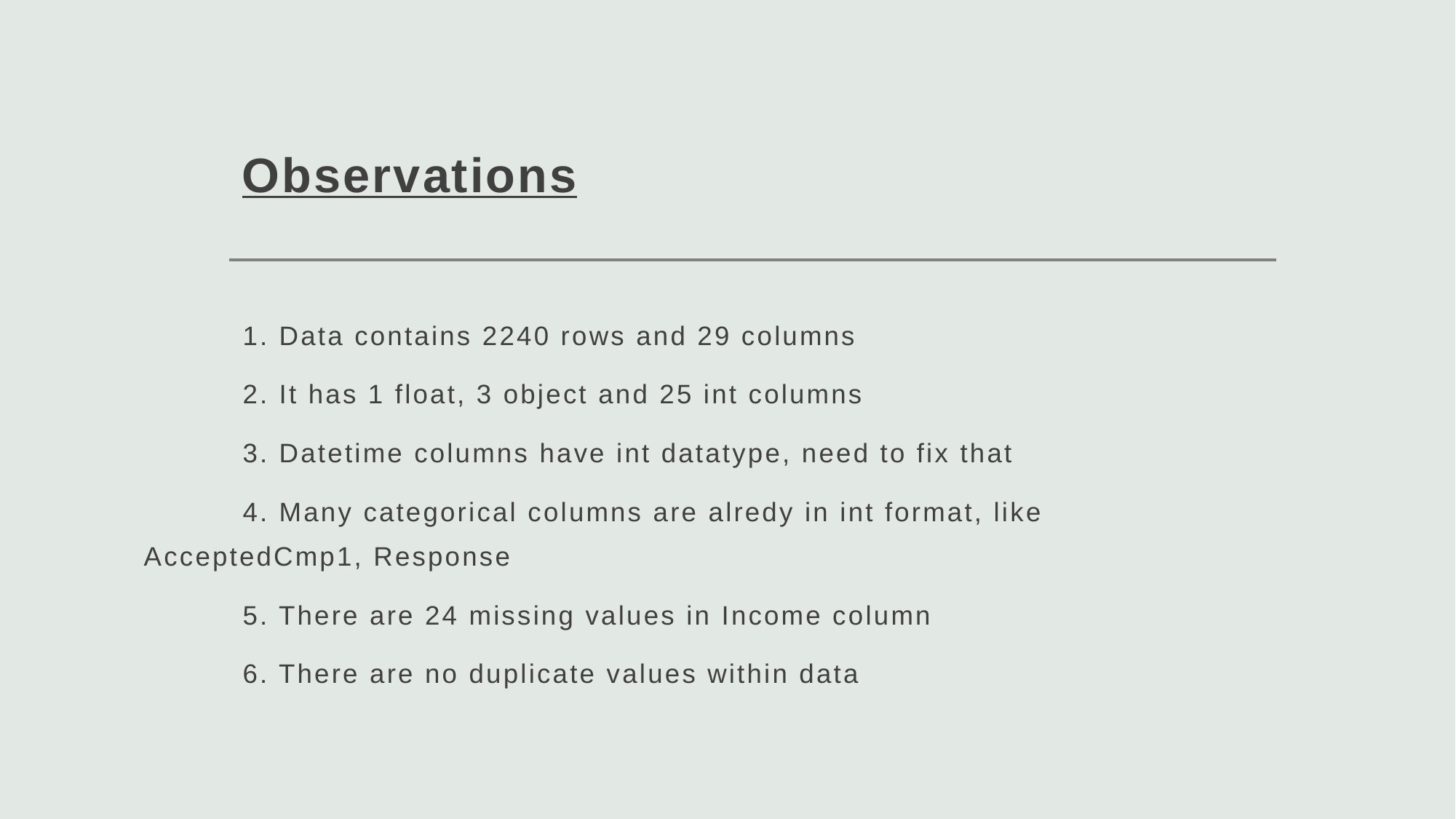

# Observations
           1. Data contains 2240 rows and 29 columns
           2. It has 1 float, 3 object and 25 int columns
           3. Datetime columns have int datatype, need to fix that
           4. Many categorical columns are alredy in int format, like                 	      AcceptedCmp1, Response
           5. There are 24 missing values in Income column
           6. There are no duplicate values within data